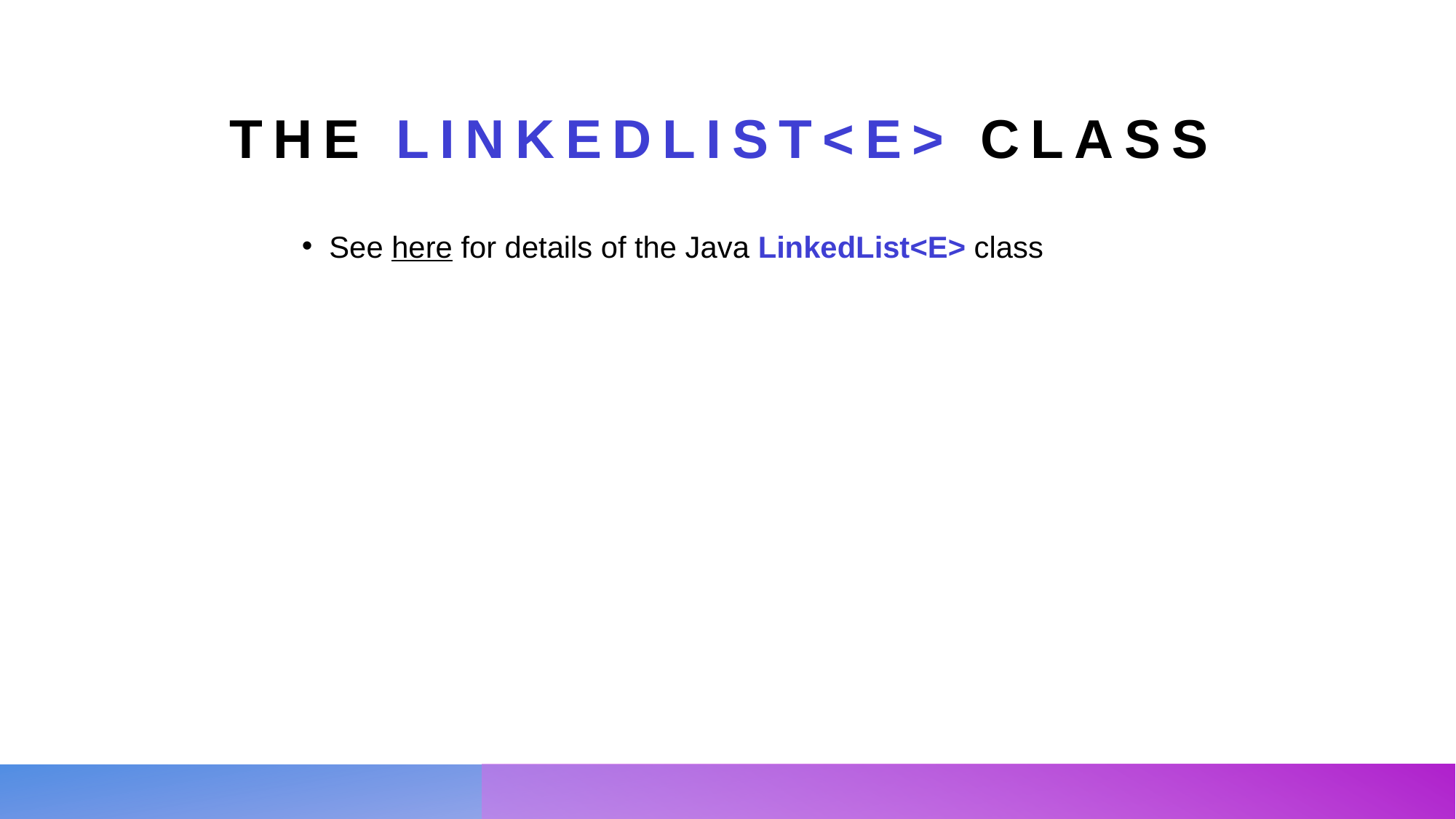

The LinkedList<E> Class
See here for details of the Java LinkedList<E> class